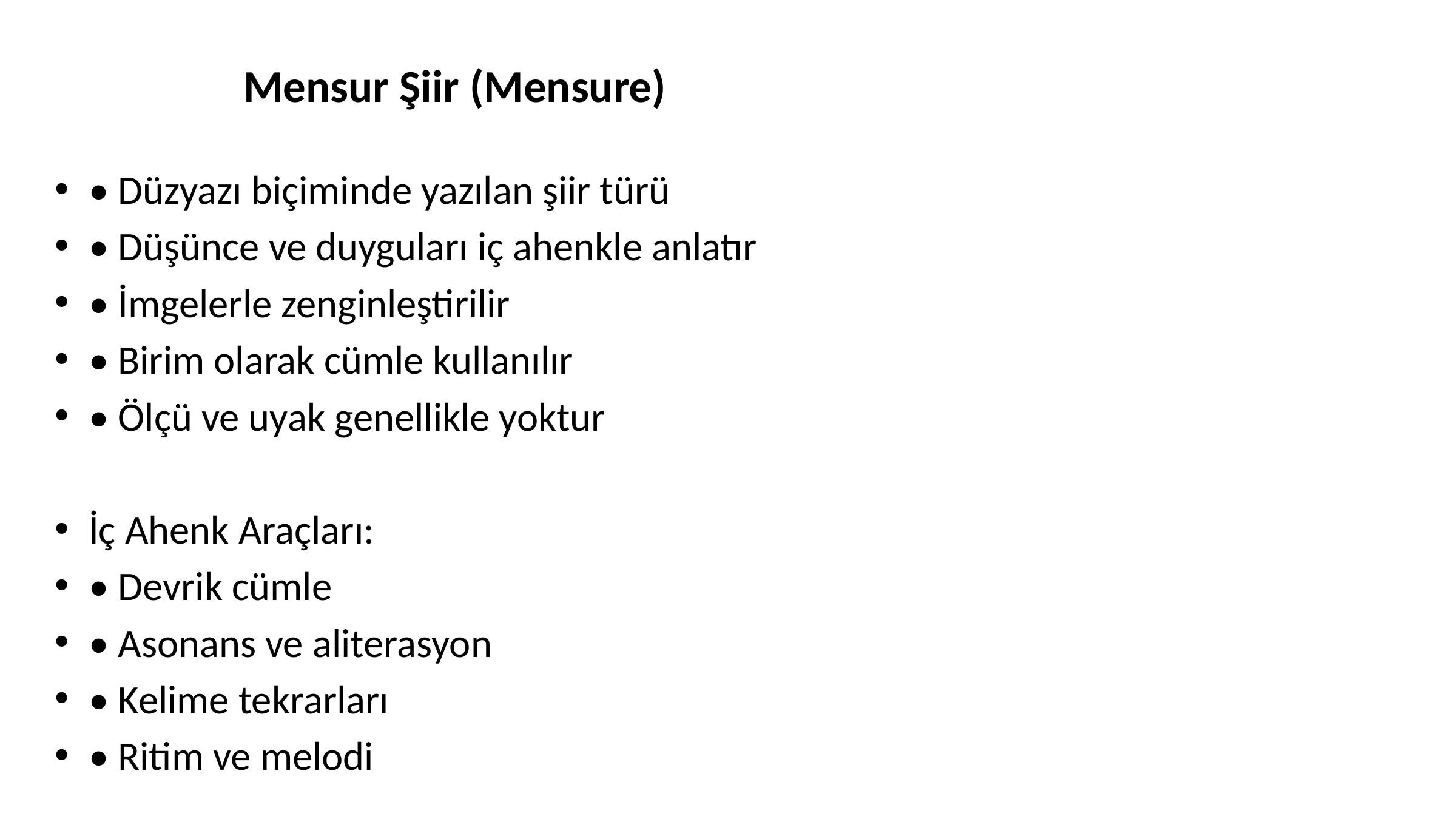

# Mensur Şiir (Mensure)
• Düzyazı biçiminde yazılan şiir türü
• Düşünce ve duyguları iç ahenkle anlatır
• İmgelerle zenginleştirilir
• Birim olarak cümle kullanılır
• Ölçü ve uyak genellikle yoktur

İç Ahenk Araçları:
• Devrik cümle
• Asonans ve aliterasyon
• Kelime tekrarları
• Ritim ve melodi

Kaynak: Siir_Bilgisi_Birlestirilmis.docx - Bölüm 11